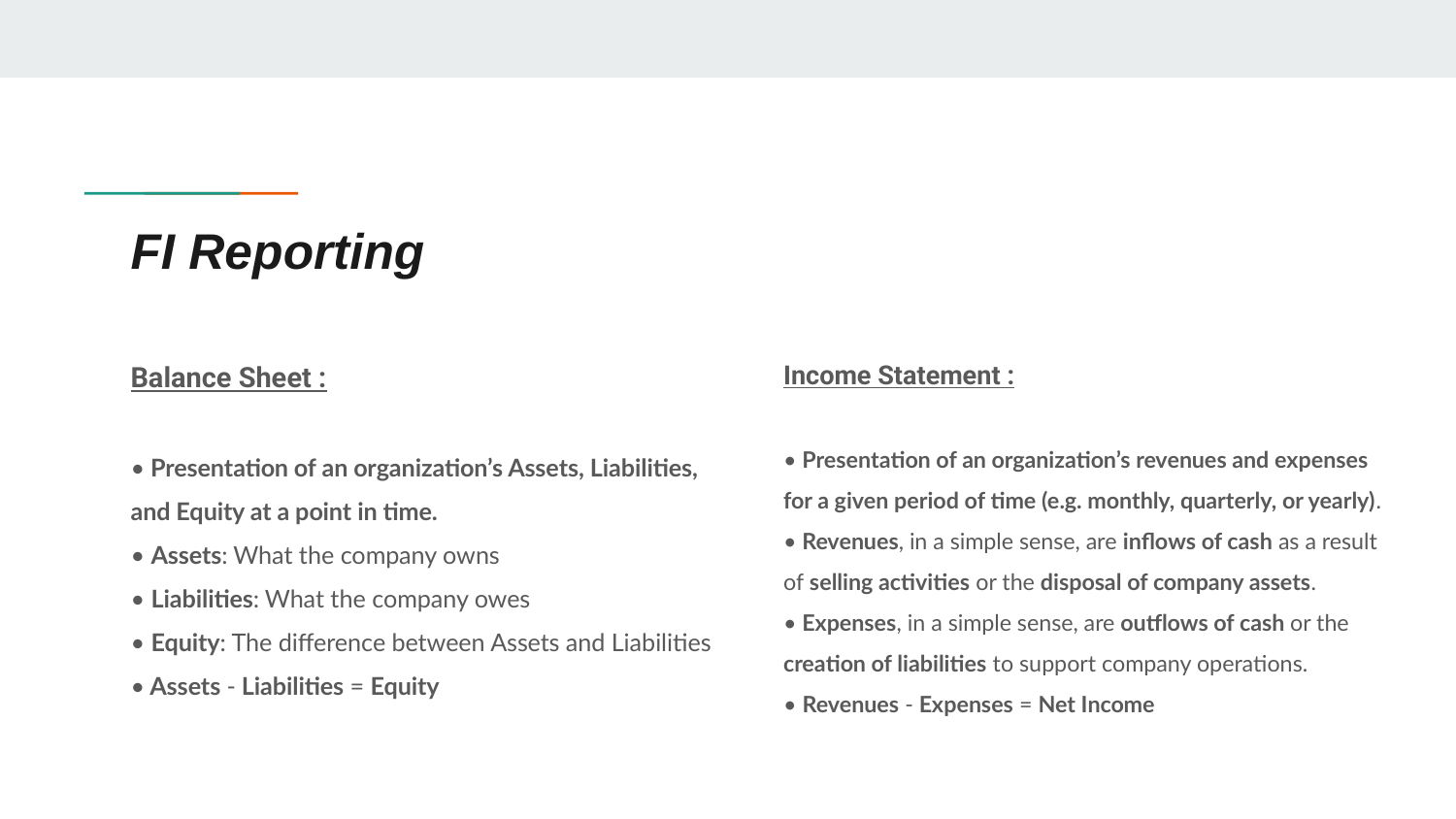

# FI Reporting
Balance Sheet :
• Presentation of an organization’s Assets, Liabilities, and Equity at a point in time.
• Assets: What the company owns
• Liabilities: What the company owes
• Equity: The difference between Assets and Liabilities
• Assets - Liabilities = Equity
Income Statement :
• Presentation of an organization’s revenues and expenses for a given period of time (e.g. monthly, quarterly, or yearly).
• Revenues, in a simple sense, are inflows of cash as a result of selling activities or the disposal of company assets.
• Expenses, in a simple sense, are outflows of cash or the creation of liabilities to support company operations.
• Revenues - Expenses = Net Income